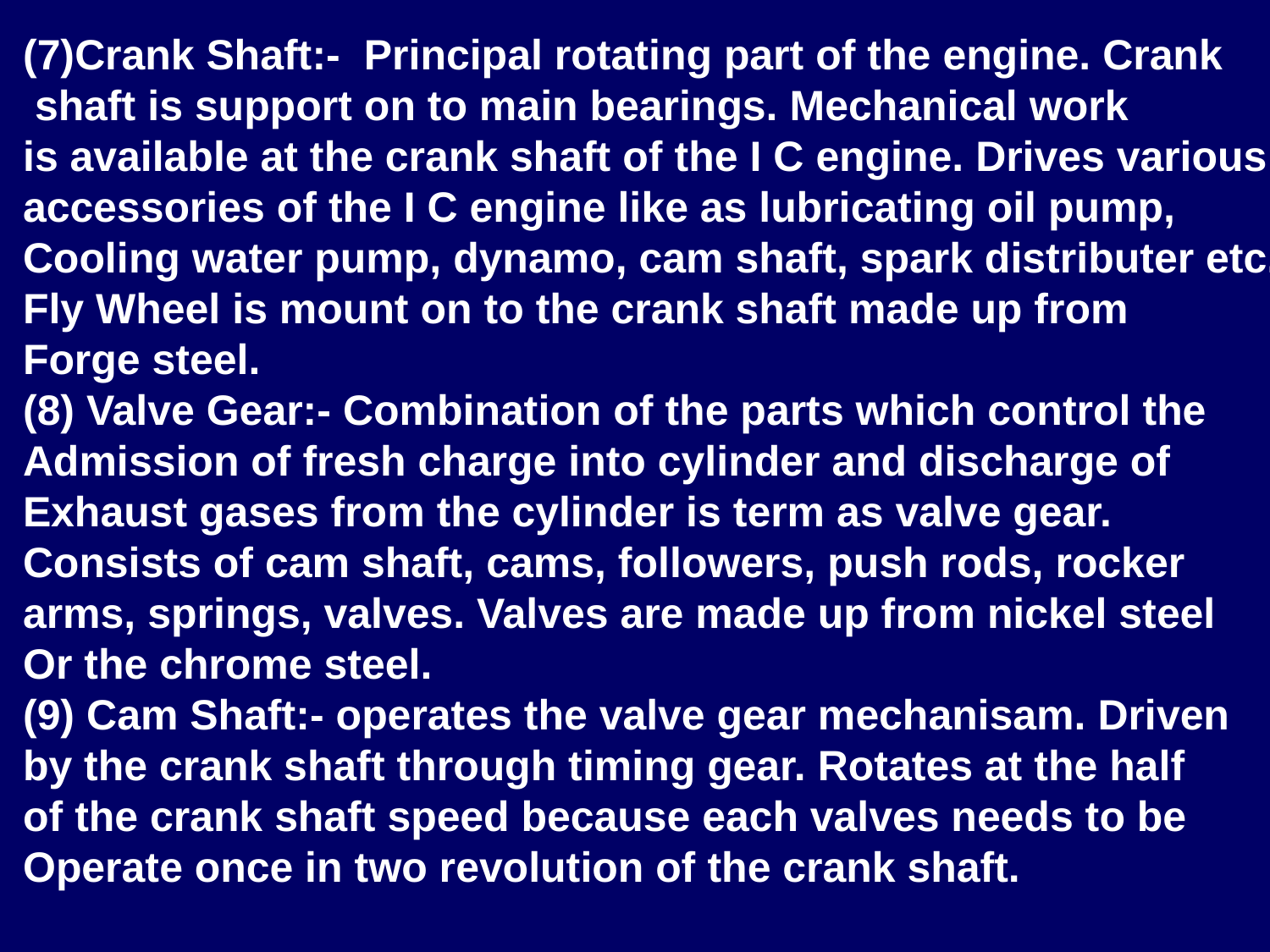

(7)Crank Shaft:-  Principal rotating part of the engine. Crank
 shaft is support on to main bearings. Mechanical work
is available at the crank shaft of the I C engine. Drives various
accessories of the I C engine like as lubricating oil pump,
Cooling water pump, dynamo, cam shaft, spark distributer etc.
Fly Wheel is mount on to the crank shaft made up from
Forge steel.
(8) Valve Gear:- Combination of the parts which control the
Admission of fresh charge into cylinder and discharge of
Exhaust gases from the cylinder is term as valve gear.
Consists of cam shaft, cams, followers, push rods, rocker
arms, springs, valves. Valves are made up from nickel steel
Or the chrome steel.
(9) Cam Shaft:- operates the valve gear mechanisam. Driven
by the crank shaft through timing gear. Rotates at the half
of the crank shaft speed because each valves needs to be
Operate once in two revolution of the crank shaft.